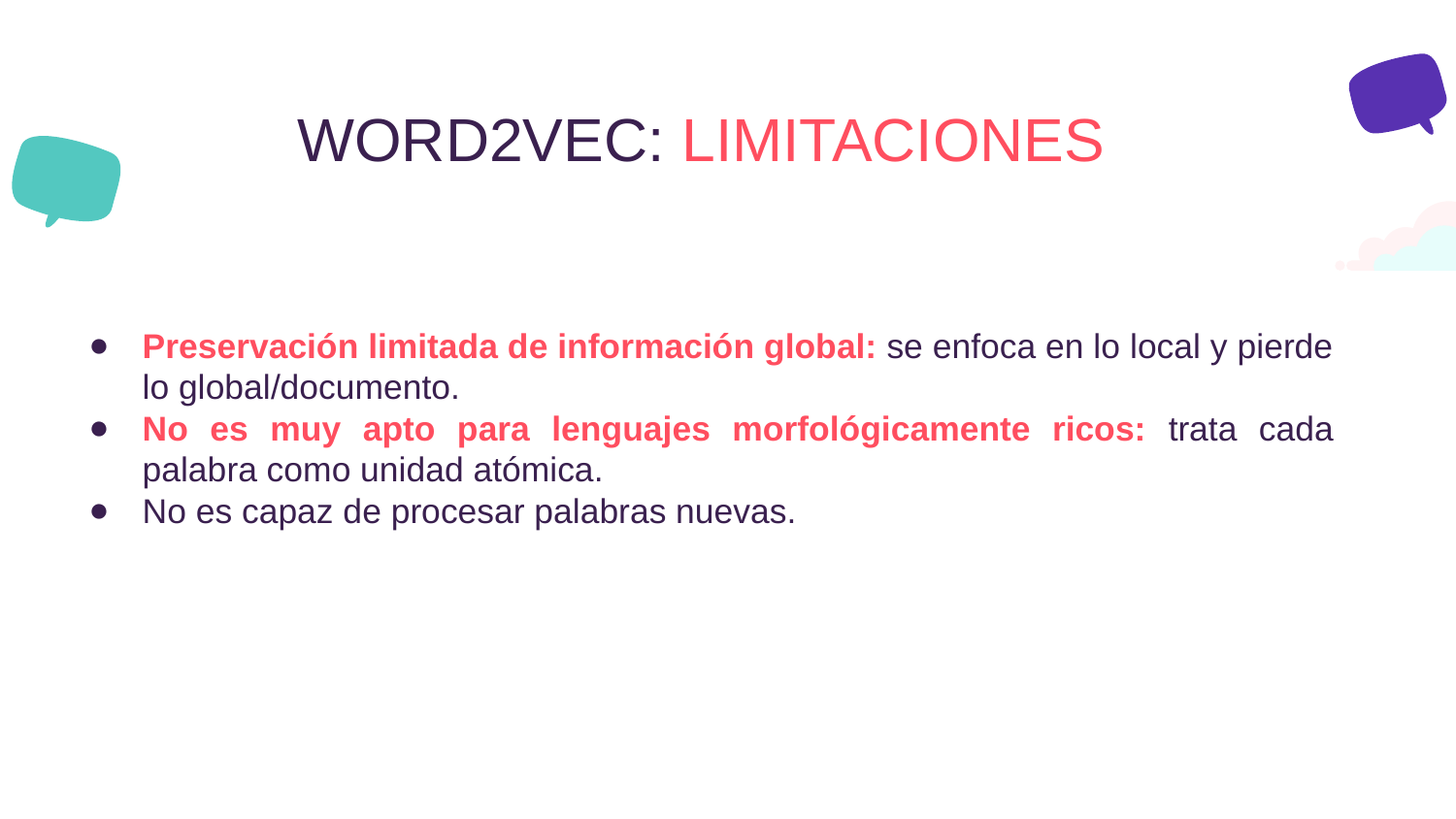

# WORD2VEC: LIMITACIONES
Preservación limitada de información global: se enfoca en lo local y pierde lo global/documento.
No es muy apto para lenguajes morfológicamente ricos: trata cada palabra como unidad atómica.
No es capaz de procesar palabras nuevas.